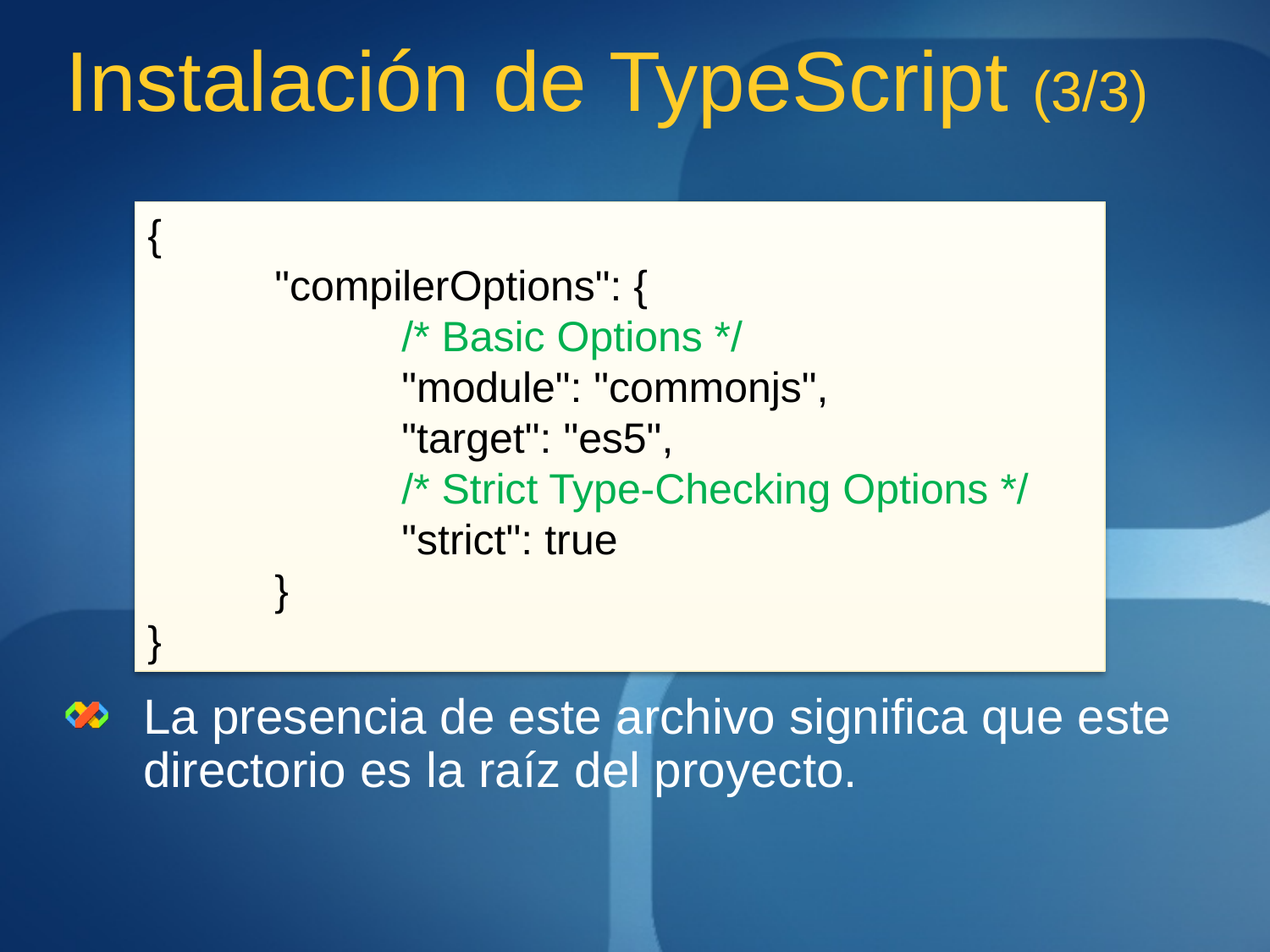

# Instalación de TypeScript (3/3)

La presencia de este archivo significa que este directorio es la raíz del proyecto.
{
	"compilerOptions": {
		/* Basic Options */
		"module": "commonjs",
		"target": "es5",
		/* Strict Type-Checking Options */
		"strict": true
 	}
}